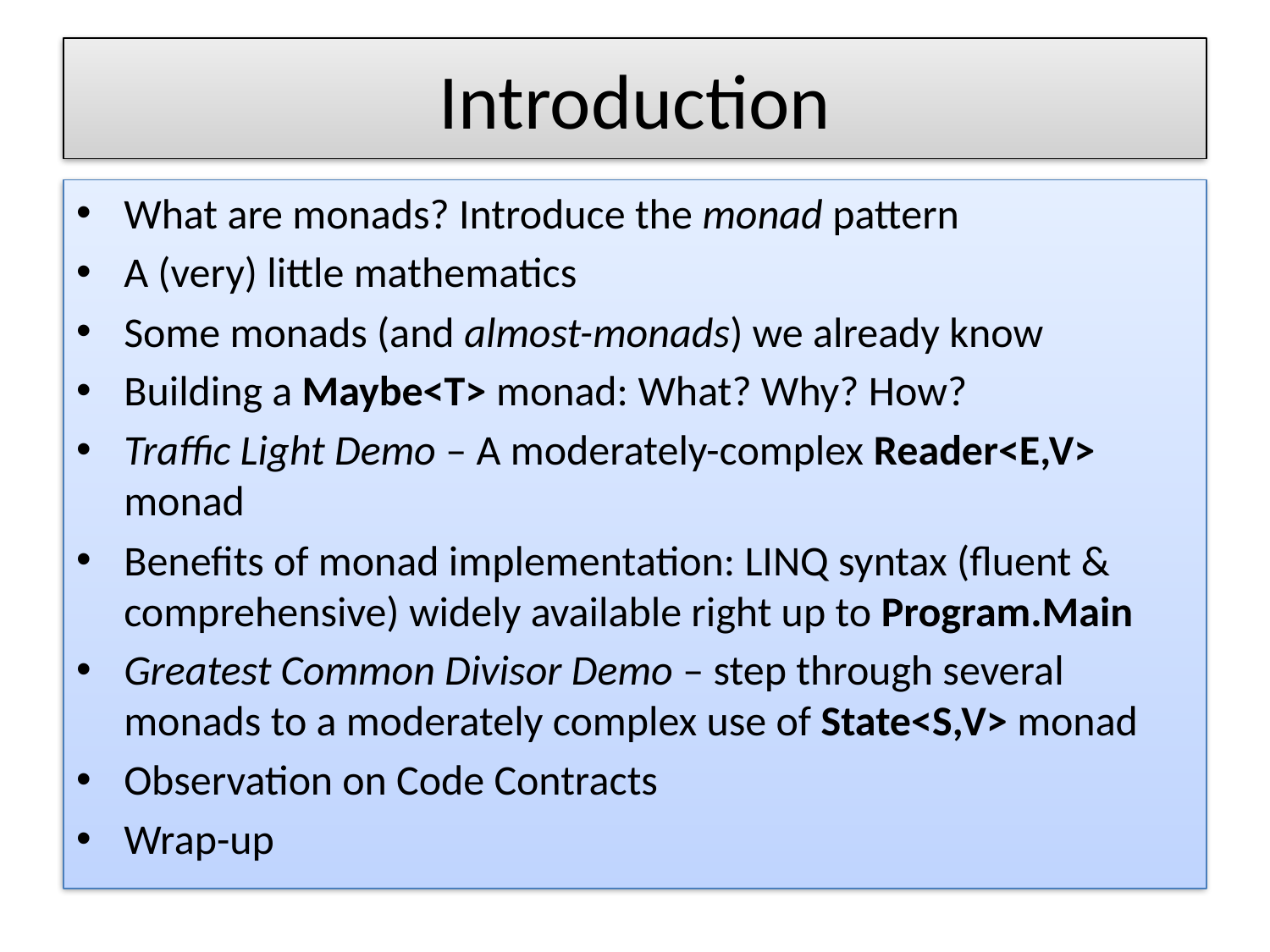

# Introduction
What are monads? Introduce the monad pattern
A (very) little mathematics
Some monads (and almost-monads) we already know
Building a Maybe<T> monad: What? Why? How?
Traffic Light Demo – A moderately-complex Reader<E,V> monad
Benefits of monad implementation: LINQ syntax (fluent & comprehensive) widely available right up to Program.Main
Greatest Common Divisor Demo – step through several monads to a moderately complex use of State<S,V> monad
Observation on Code Contracts
Wrap-up